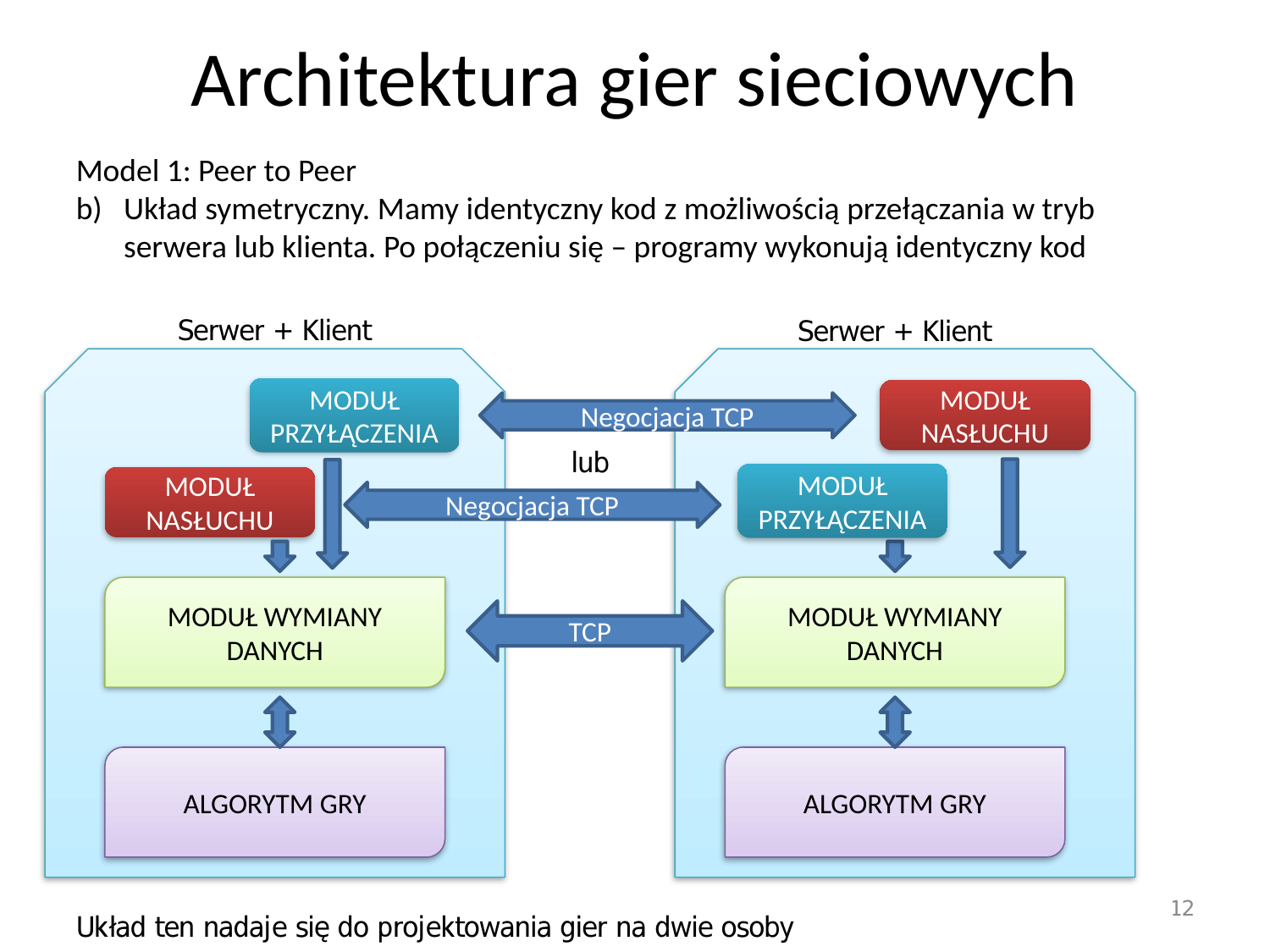

# Architektura gier sieciowych
Model 1: Peer to Peer
Układ symetryczny. Mamy identyczny kod z możliwością przełączania w tryb serwera lub klienta. Po połączeniu się – programy wykonują identyczny kod
Serwer + Klient

Serwer + Klient

MODUŁ PRZYŁĄCZENIA
MODUŁ NASŁUCHU
Negocjacja TCP
lub

MODUŁ PRZYŁĄCZENIA
MODUŁ NASŁUCHU
Negocjacja TCP

MODUŁ WYMIANY DANYCH
MODUŁ WYMIANY DANYCH
TCP

ALGORYTM GRY
ALGORYTM GRY
12
Układ ten nadaje się do projektowania gier na dwie osoby